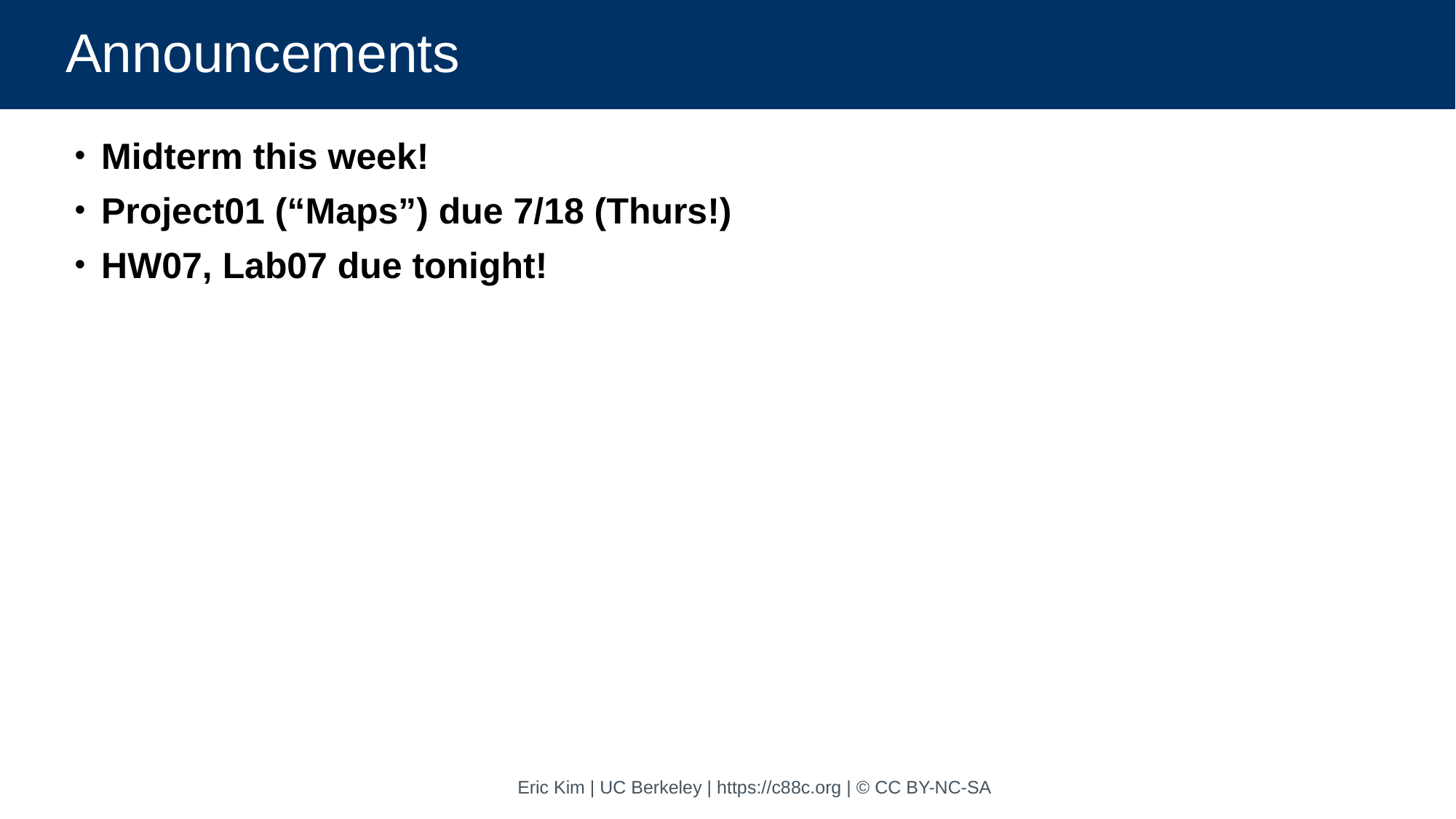

# Announcements
 Midterm this week!
 Project01 (“Maps”) due 7/18 (Thurs!)
 HW07, Lab07 due tonight!
Eric Kim | UC Berkeley | https://c88c.org | © CC BY-NC-SA